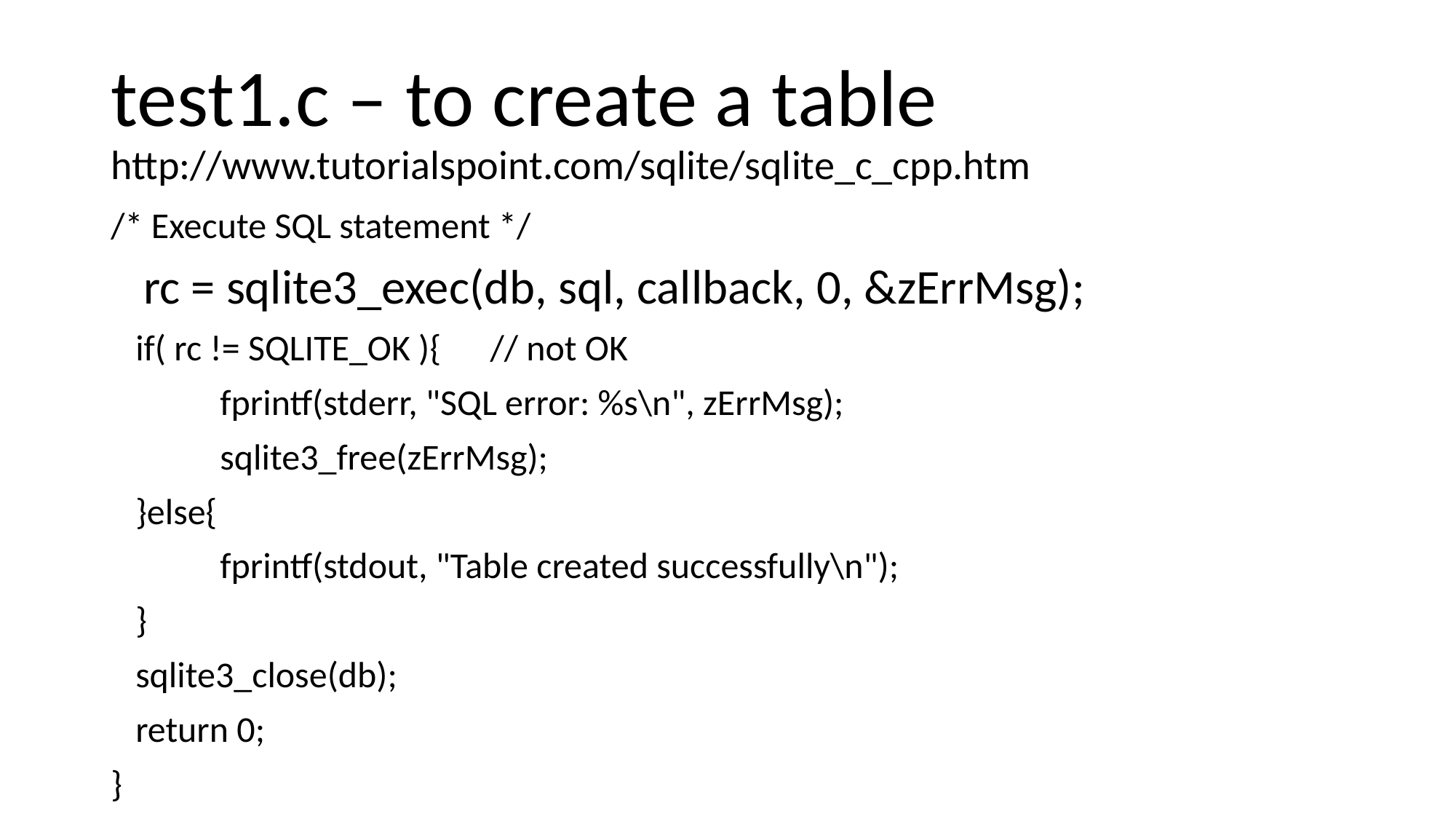

# test1.c – to create a table http://www.tutorialspoint.com/sqlite/sqlite_c_cpp.htm
/* Execute SQL statement */
   rc = sqlite3_exec(db, sql, callback, 0, &zErrMsg);
   if( rc != SQLITE_OK ){      // not OK
      	fprintf(stderr, "SQL error: %s\n", zErrMsg);
      	sqlite3_free(zErrMsg);
   }else{
      	fprintf(stdout, "Table created successfully\n");
   }
   sqlite3_close(db);
   return 0;
}